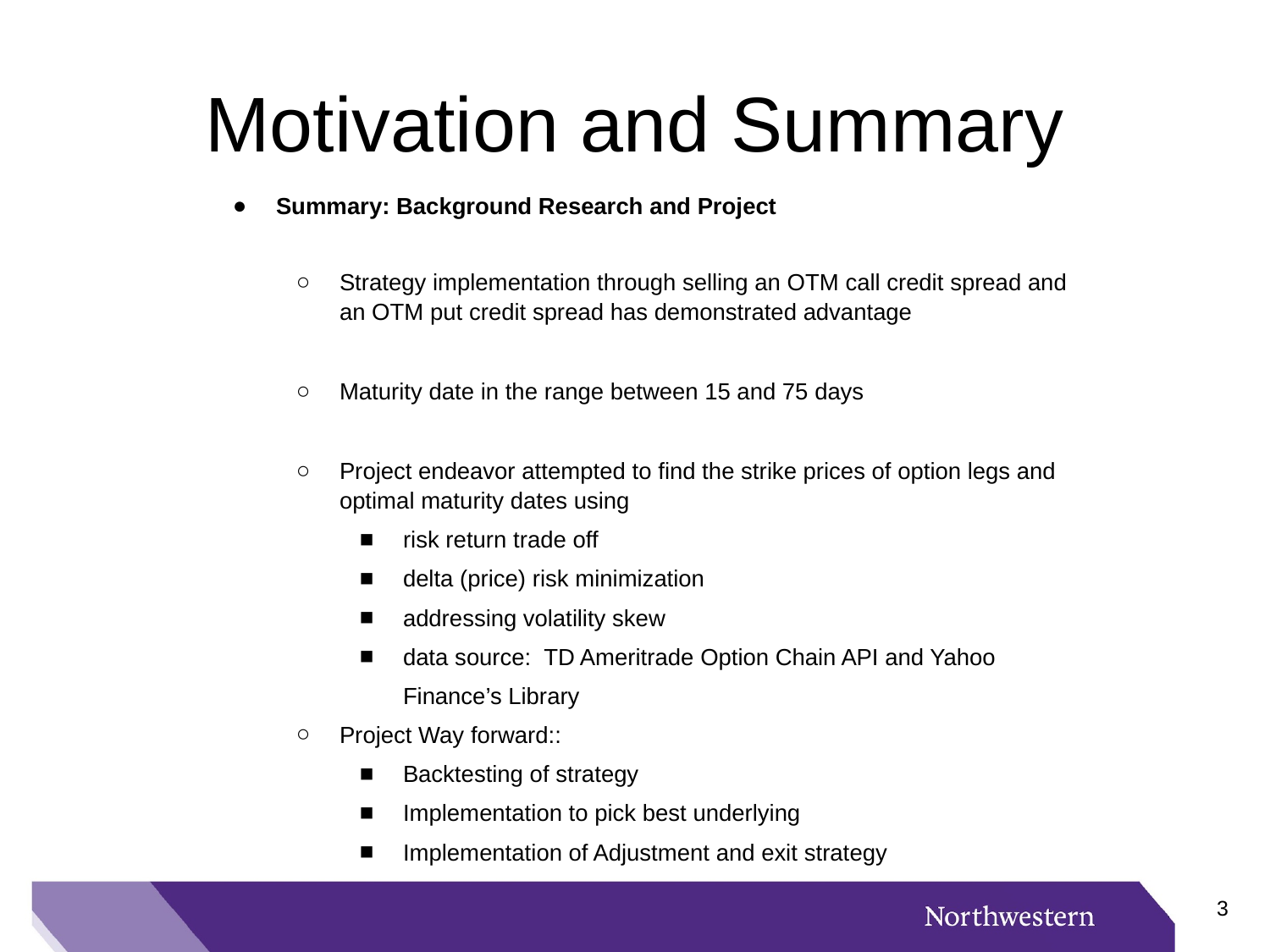

# Motivation and Summary

Summary: Background Research and Project

Strategy implementation through selling an OTM call credit spread and an OTM put credit spread has demonstrated advantage

Maturity date in the range between 15 and 75 days

Project endeavor attempted to find the strike prices of option legs and optimal maturity dates using
risk return trade off
delta (price) risk minimization
addressing volatility skew
data source:  TD Ameritrade Option Chain API and Yahoo Finance’s Library
Project Way forward::
Backtesting of strategy
Implementation to pick best underlying
Implementation of Adjustment and exit strategy
3